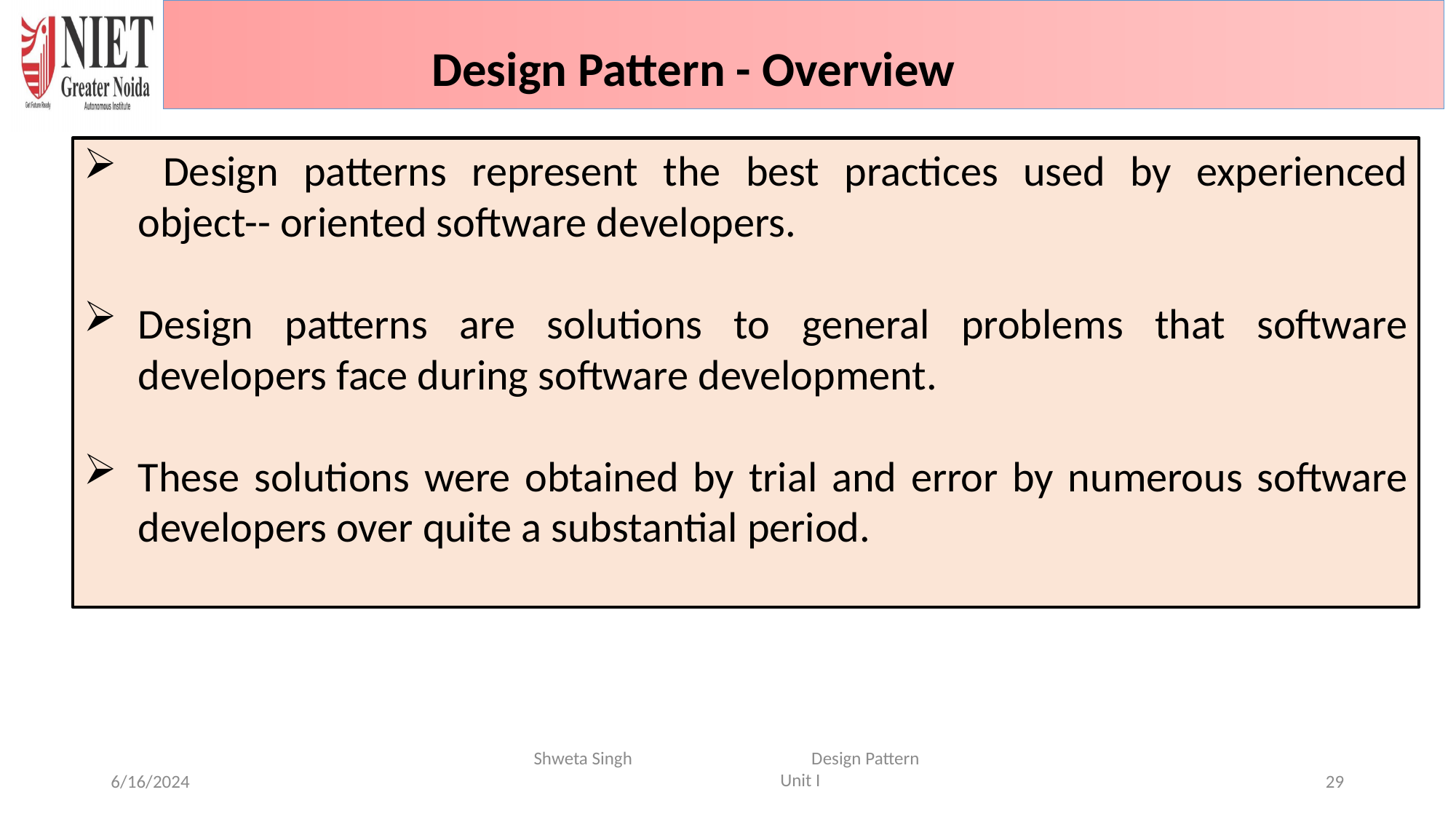

Design Pattern - Overview
 Design patterns represent the best practices used by experienced object-- oriented software developers.

Design patterns are solutions to general problems that software developers face during software development.

These solutions were obtained by trial and error by numerous software developers over quite a substantial period.

Shweta Singh                                           Design Pattern                                    Unit I
6/16/2024
29